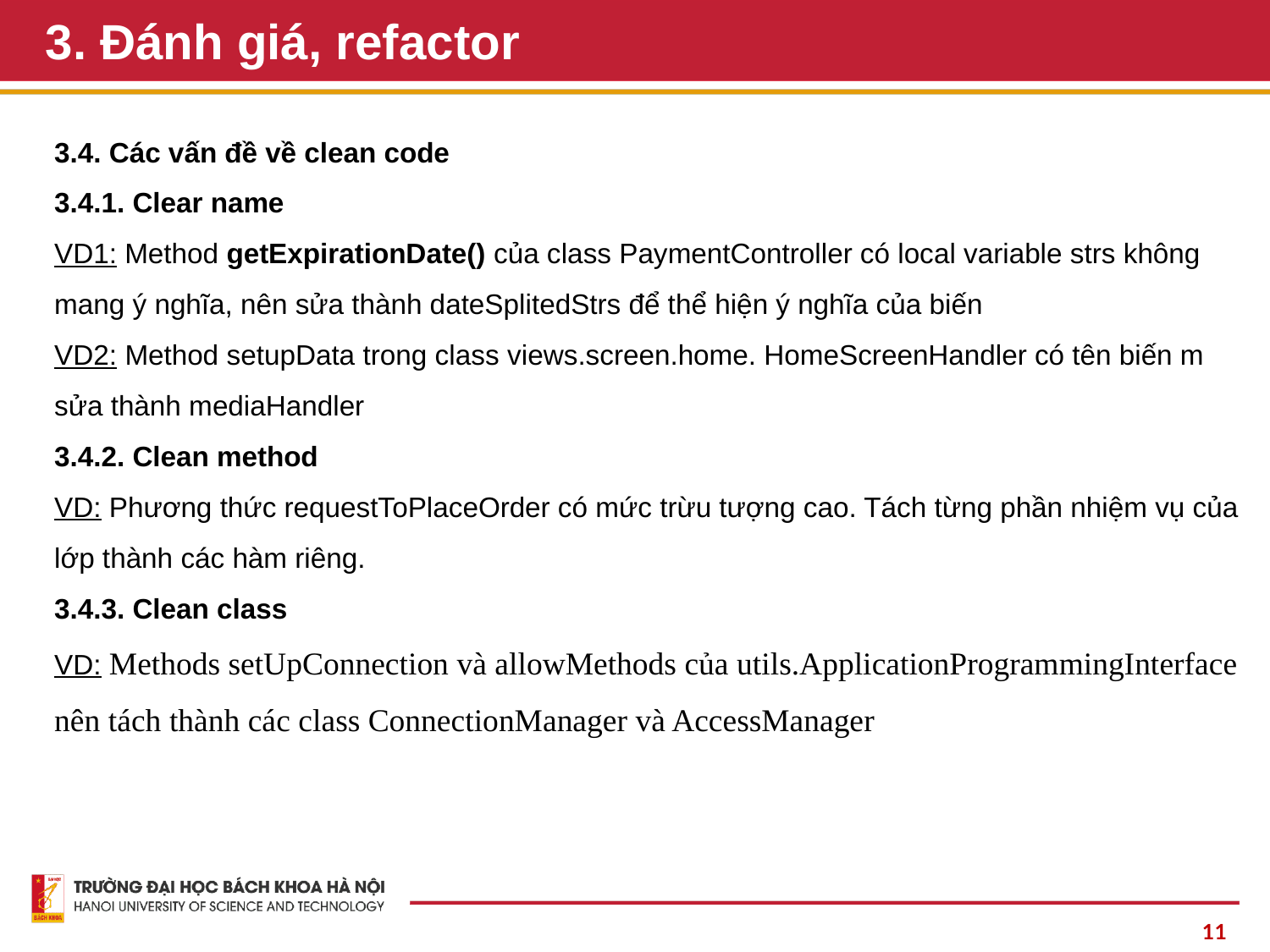

# 3. Đánh giá, refactor
3.4. Các vấn đề về clean code
3.4.1. Clear name
VD1: Method getExpirationDate() của class PaymentController có local variable strs không mang ý nghĩa, nên sửa thành dateSplitedStrs để thể hiện ý nghĩa của biến
VD2: Method setupData trong class views.screen.home. HomeScreenHandler có tên biến m sửa thành mediaHandler
3.4.2. Clean method
VD: Phương thức requestToPlaceOrder có mức trừu tượng cao. Tách từng phần nhiệm vụ của lớp thành các hàm riêng.
3.4.3. Clean class
VD: Methods setUpConnection và allowMethods của utils.ApplicationProgrammingInterface nên tách thành các class ConnectionManager và AccessManager
11